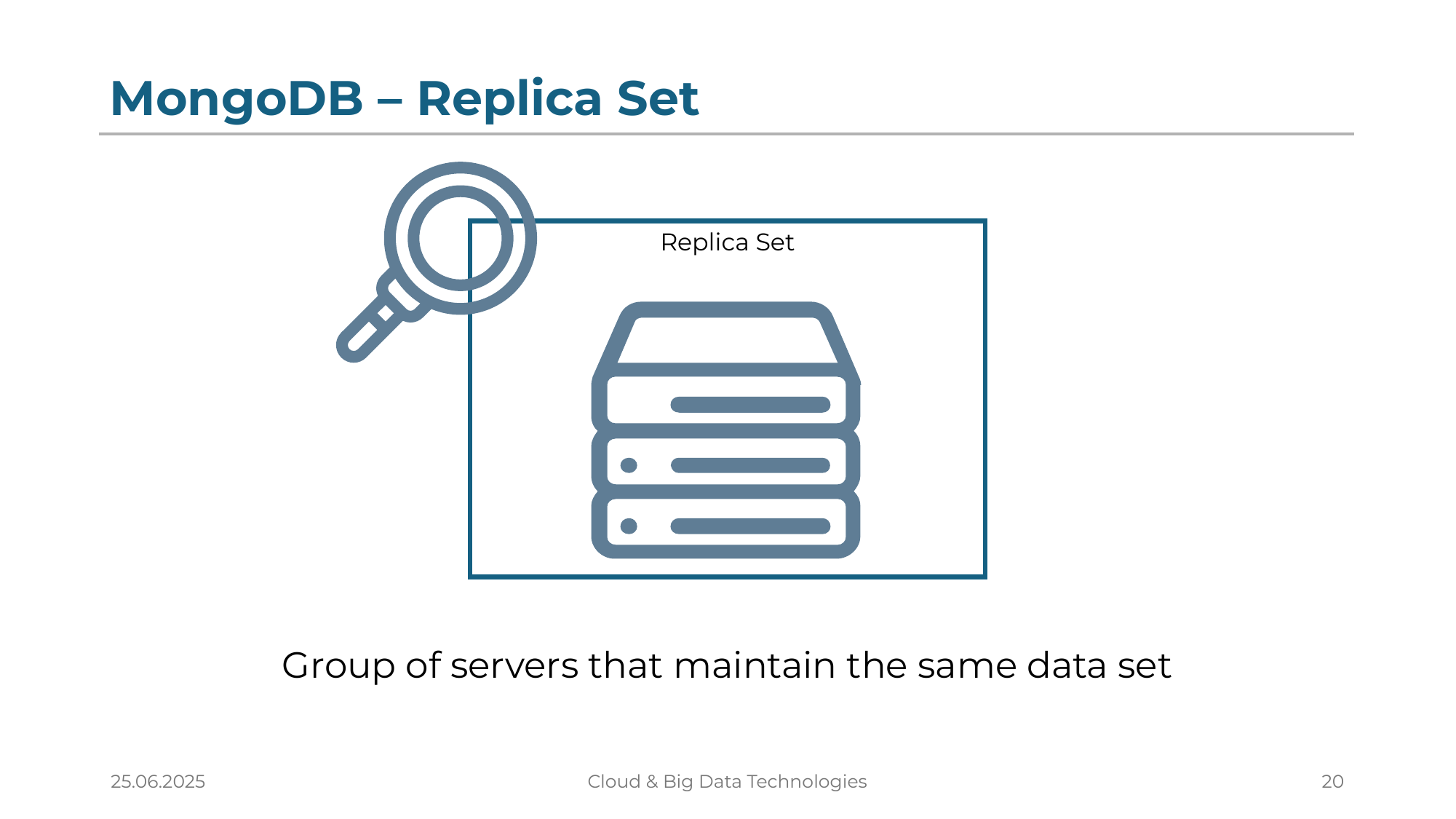

# MongoDB – Replica Set

Replica Set

Group of servers that maintain the same data set
25.06.2025
Cloud & Big Data Technologies
20